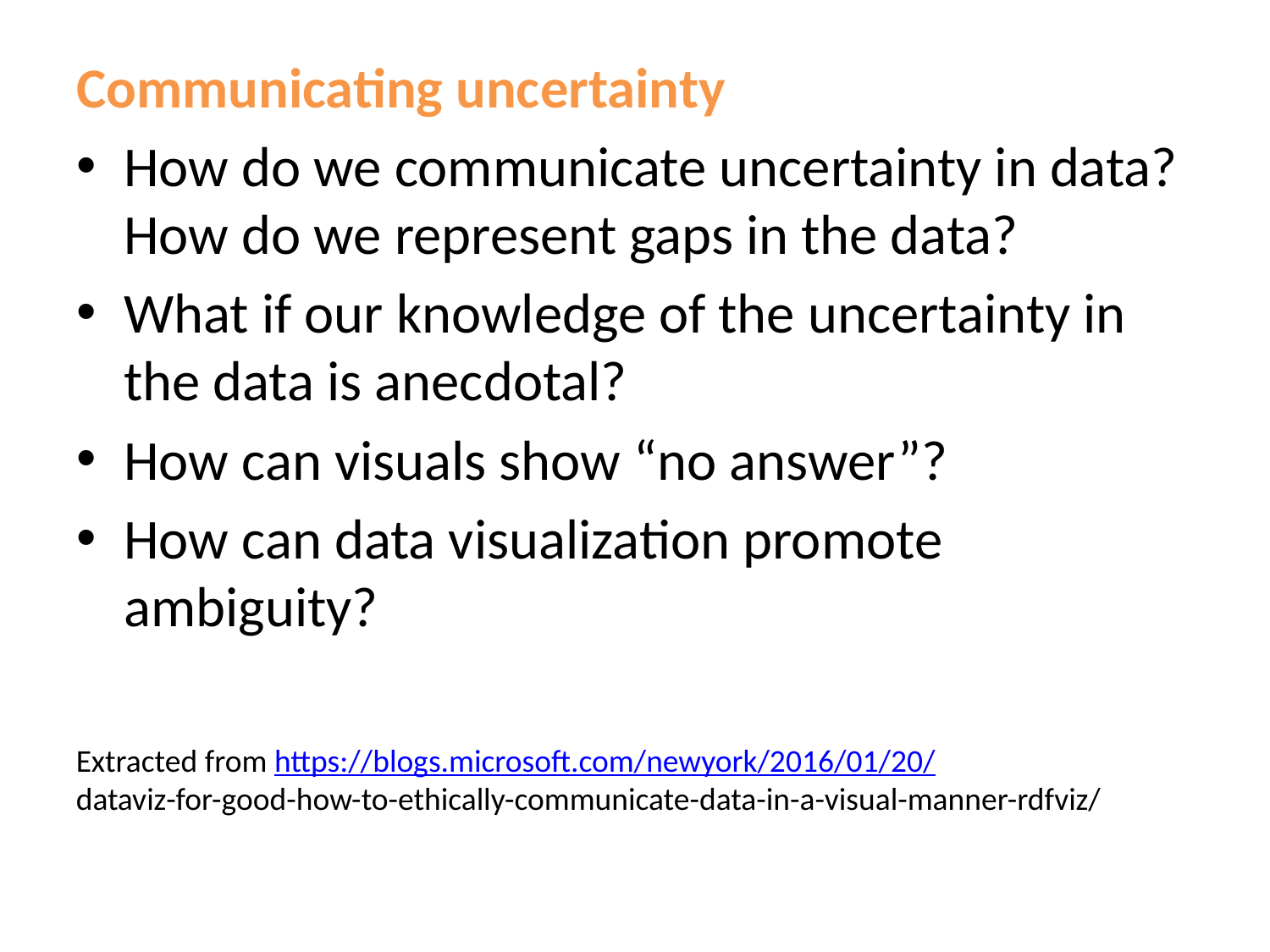

Communicating uncertainty
How do we communicate uncertainty in data? How do we represent gaps in the data?
What if our knowledge of the uncertainty in the data is anecdotal?
How can visuals show “no answer”?
How can data visualization promote ambiguity?

Extracted from https://blogs.microsoft.com/newyork/2016/01/20/
dataviz-for-good-how-to-ethically-communicate-data-in-a-visual-manner-rdfviz/